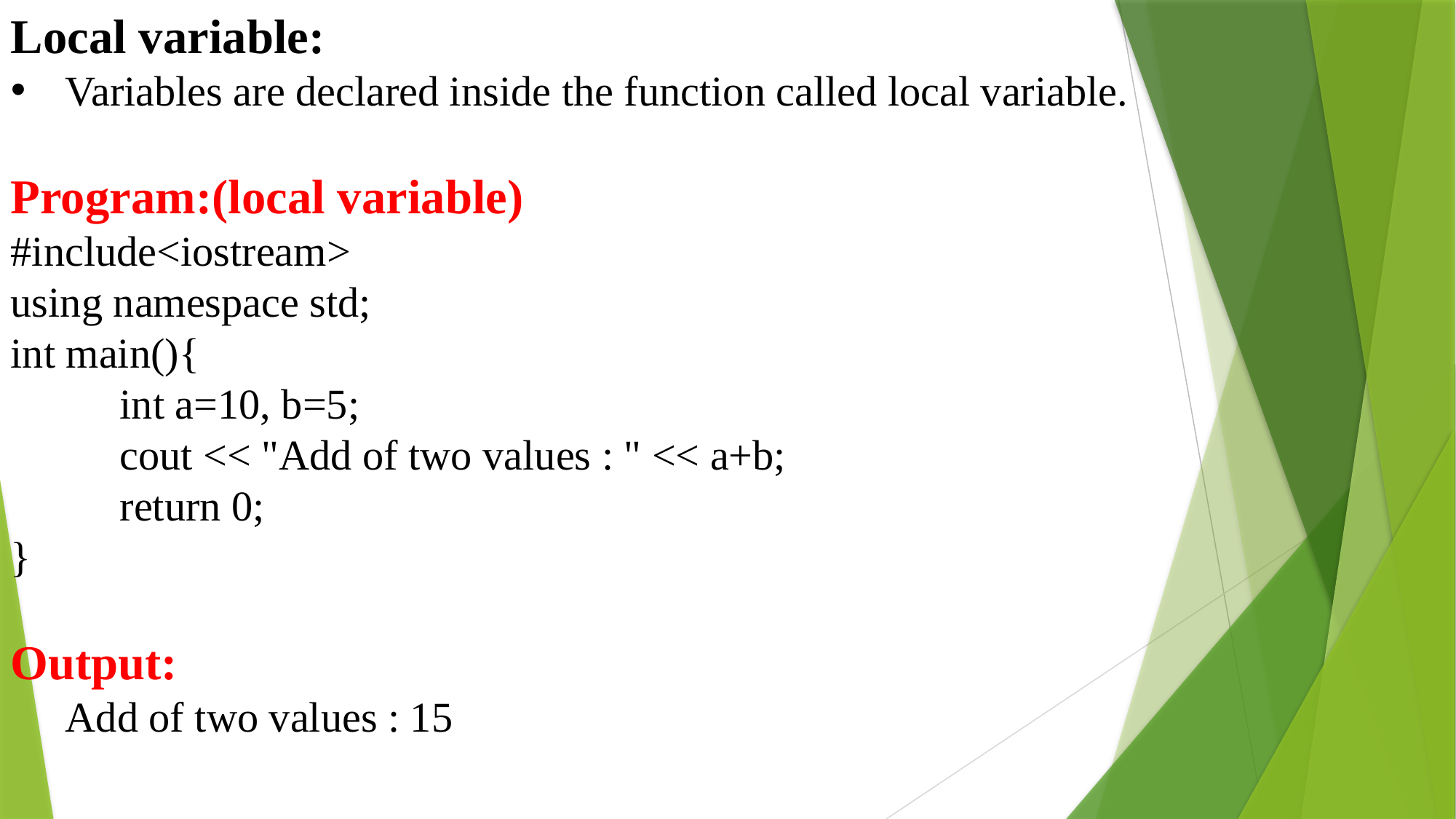

Local variable:
Variables are declared inside the function called local variable.

Program:(local variable)
#include<iostream>
using namespace std;
int main(){
	int a=10, b=5;
	cout << "Add of two values : " << a+b;
	return 0;
}

Output:
Add of two values : 15